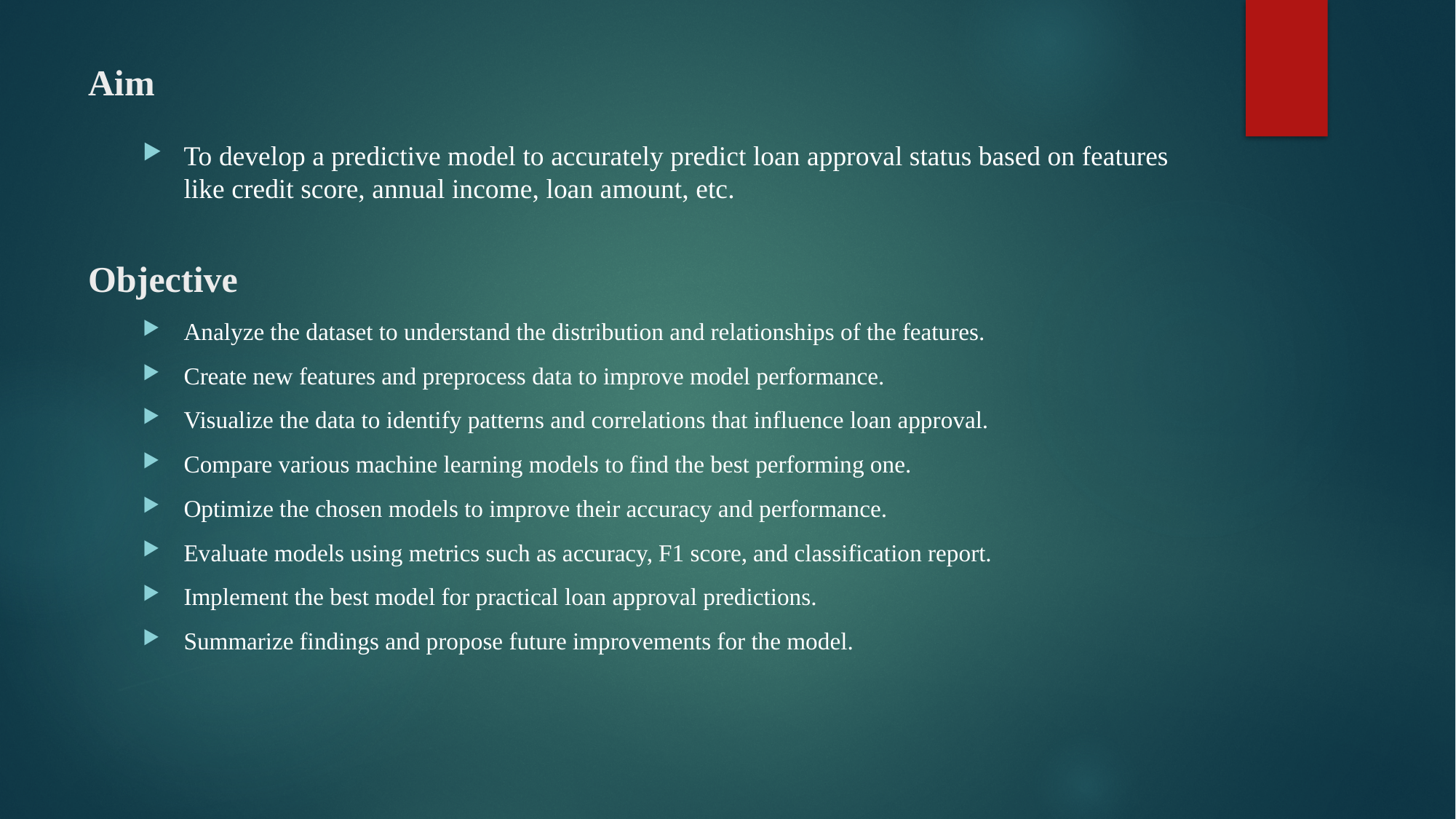

# Aim
To develop a predictive model to accurately predict loan approval status based on features like credit score, annual income, loan amount, etc.
Objective
Analyze the dataset to understand the distribution and relationships of the features.
Create new features and preprocess data to improve model performance.
Visualize the data to identify patterns and correlations that influence loan approval.
Compare various machine learning models to find the best performing one.
Optimize the chosen models to improve their accuracy and performance.
Evaluate models using metrics such as accuracy, F1 score, and classification report.
Implement the best model for practical loan approval predictions.
Summarize findings and propose future improvements for the model.